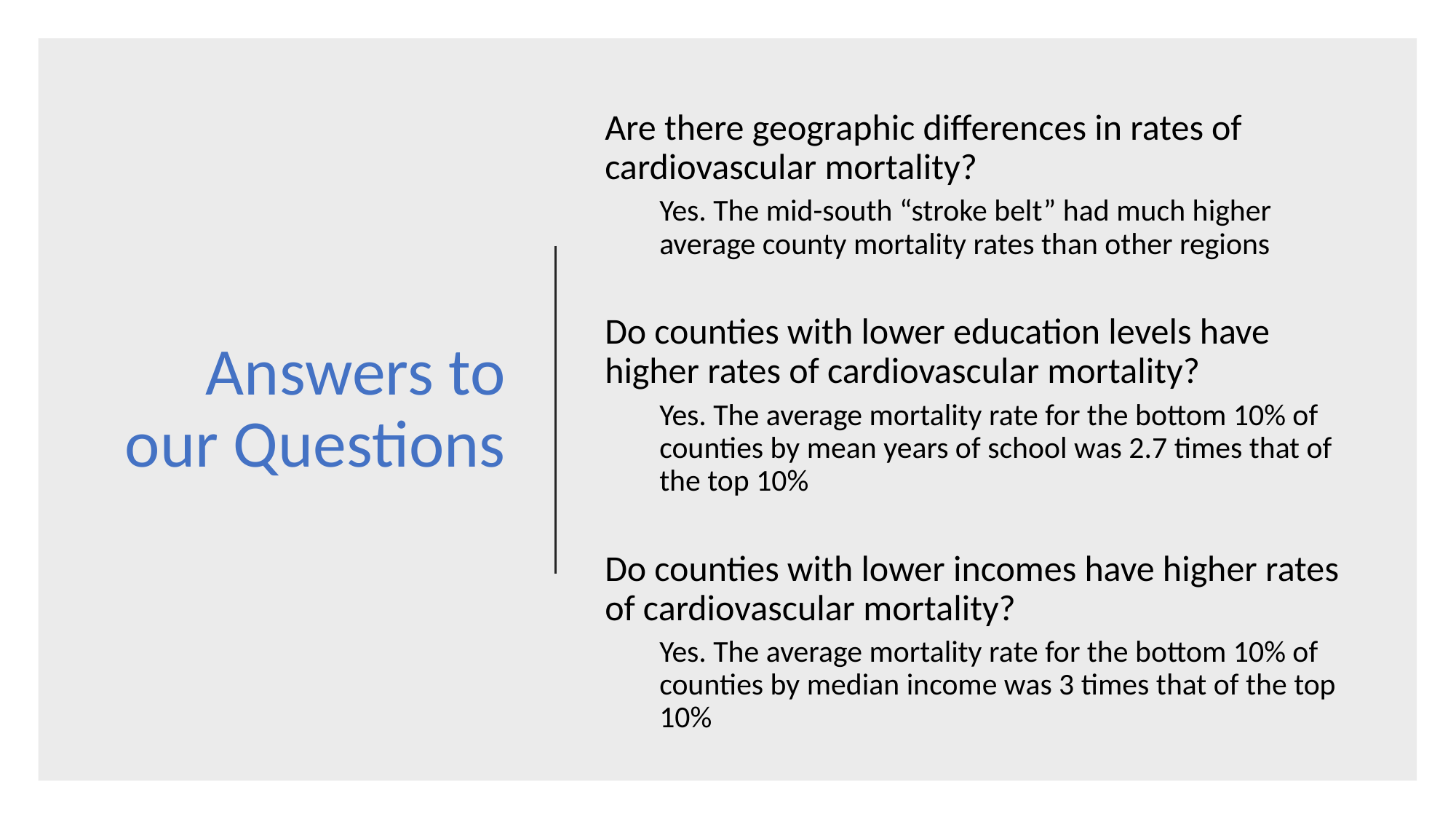

Are there geographic differences in rates of cardiovascular mortality?
Yes. The mid-south “stroke belt” had much higher average county mortality rates than other regions

Do counties with lower education levels have higher rates of cardiovascular mortality?
Yes. The average mortality rate for the bottom 10% of counties by mean years of school was 2.7 times that of the top 10%

Do counties with lower incomes have higher rates of cardiovascular mortality?
Yes. The average mortality rate for the bottom 10% of counties by median income was 3 times that of the top 10%
# Answers to our Questions